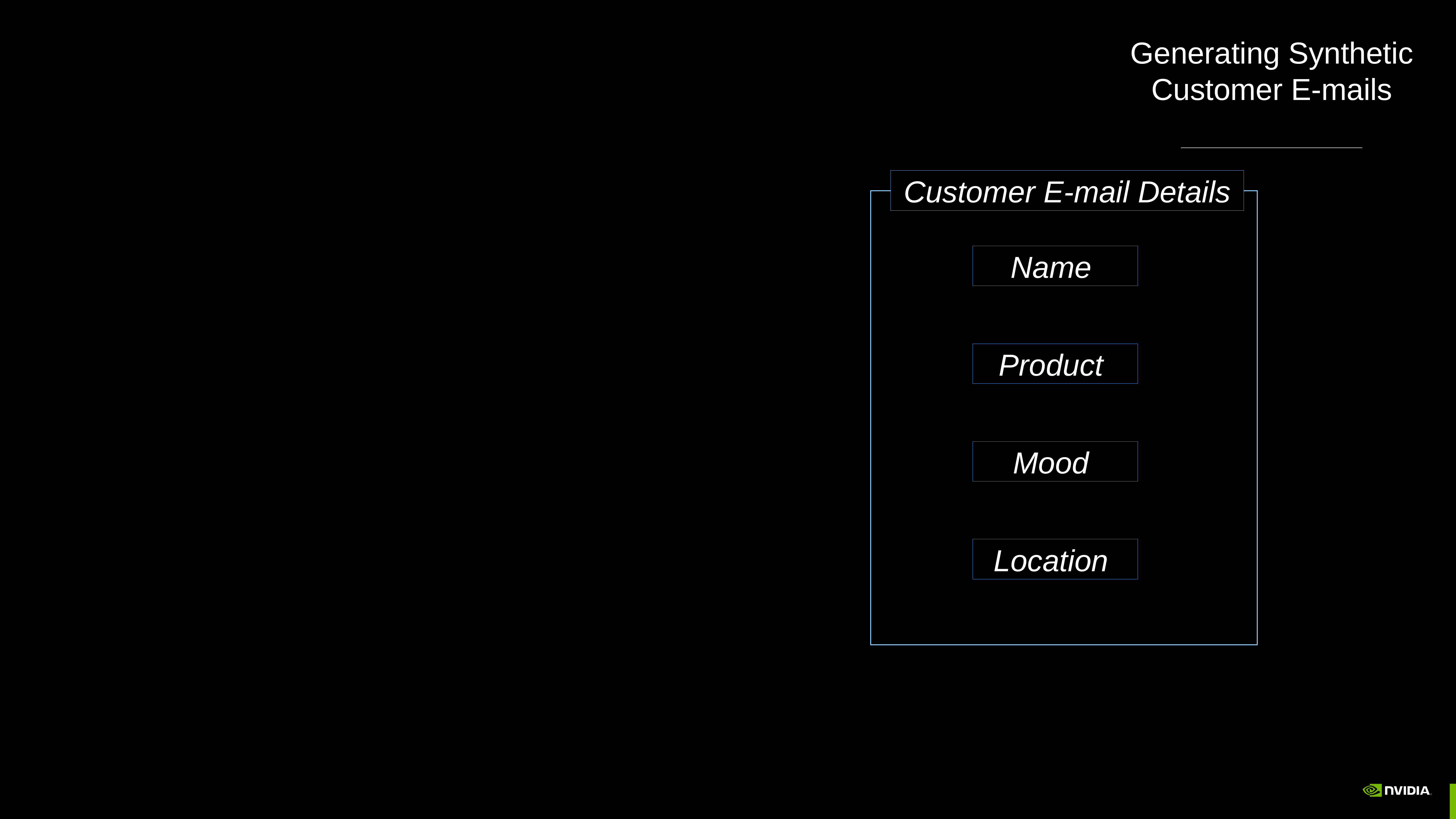

Generating Synthetic Customer E-mails
Customer E-mail Details

Name
Product
Mood
Location